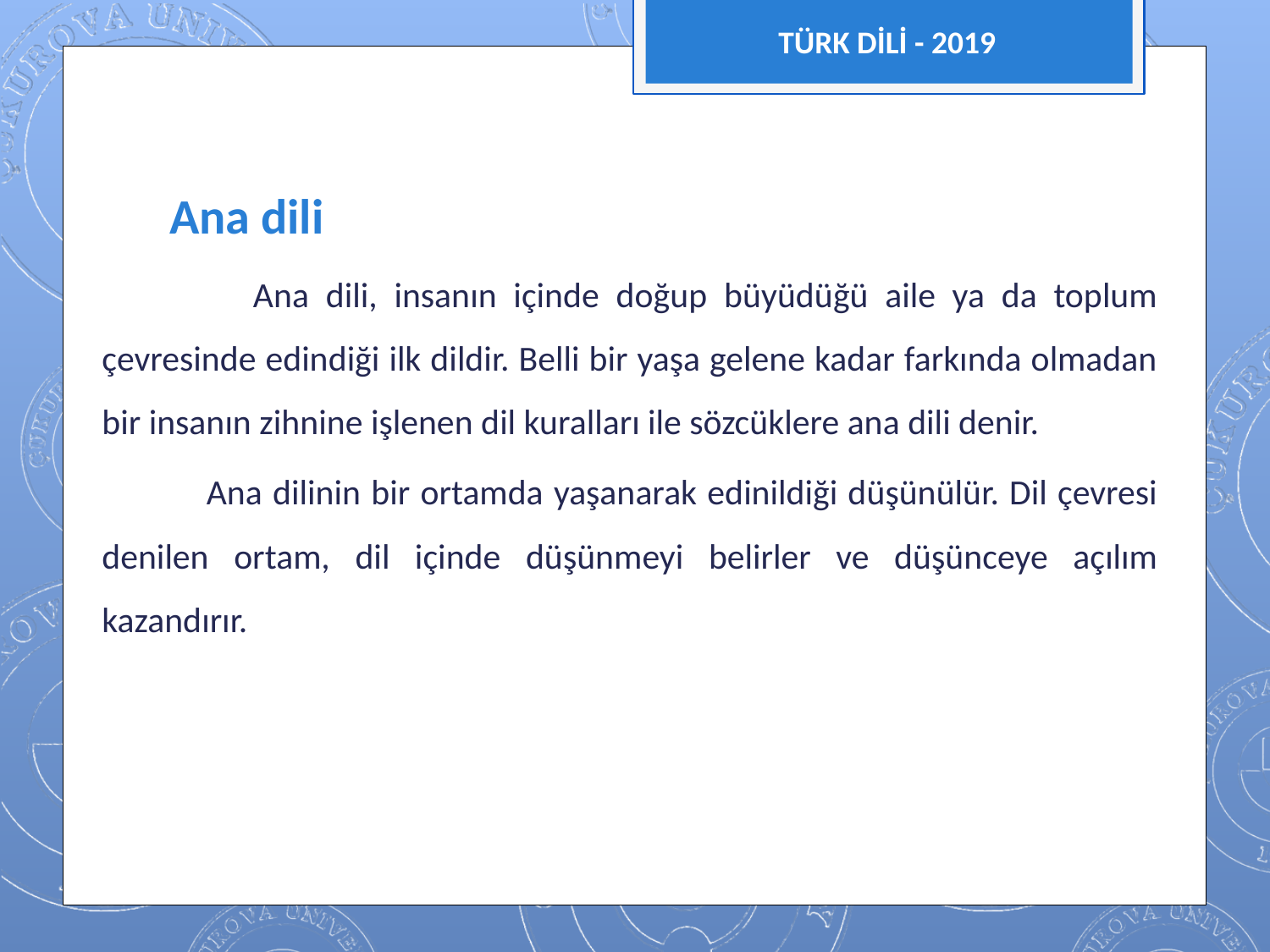

TÜRK DİLİ - 2019
      Ana dili
         Ana dili, insanın içinde doğup büyüdüğü aile ya da toplum çevresinde edindiği ilk dildir. Belli bir yaşa gelene kadar farkında olmadan bir insanın zihnine işlenen dil kuralları ile sözcüklere ana dili denir.
          Ana dilinin bir ortamda yaşanarak edinildiği düşünülür. Dil çevresi denilen ortam, dil içinde düşünmeyi belirler ve düşünceye açılım kazandırır.